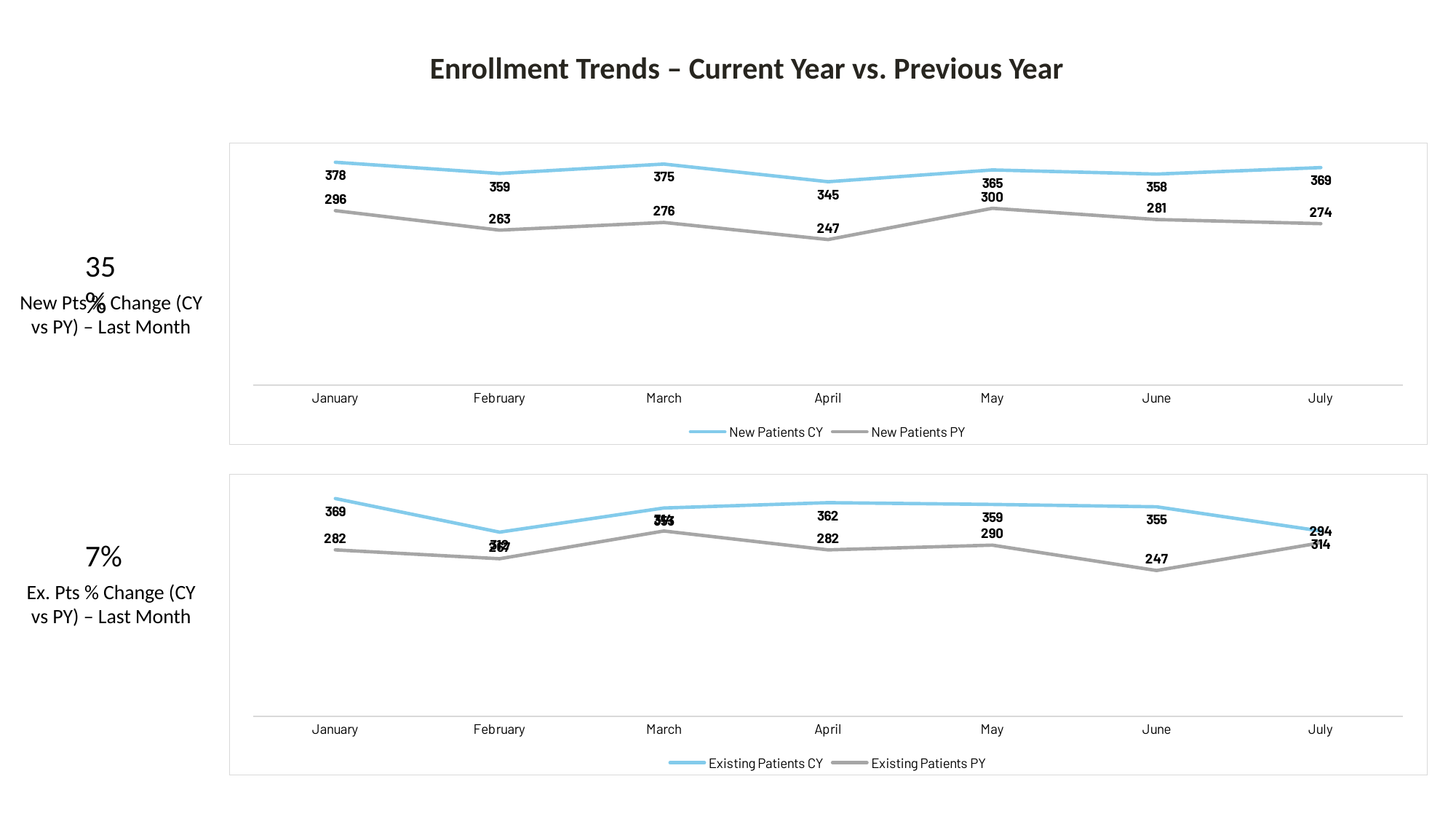

Enrollment Trends – Current Year vs. Previous Year

### Chart

| Category | New Patients CY | New Patients PY |
|---|---|---|
| January | 378.0 | 296.0 |
| February | 359.0 | 263.0 |
| March | 375.0 | 276.0 |
| April | 345.0 | 247.0 |
| May | 365.0 | 300.0 |
| June | 358.0 | 281.0 |
| July | 369.0 | 274.0 |
35%
New Pts % Change (CY vs PY) – Last Month

### Chart

| Category | Existing Patients CY | Existing Patients PY |
|---|---|---|
| January | 369.0 | 282.0 |
| February | 312.0 | 267.0 |
| March | 353.0 | 314.0 |
| April | 362.0 | 282.0 |
| May | 359.0 | 290.0 |
| June | 355.0 | 247.0 |
| July | 314.0 | 294.0 |
7%
Ex. Pts % Change (CY vs PY) – Last Month